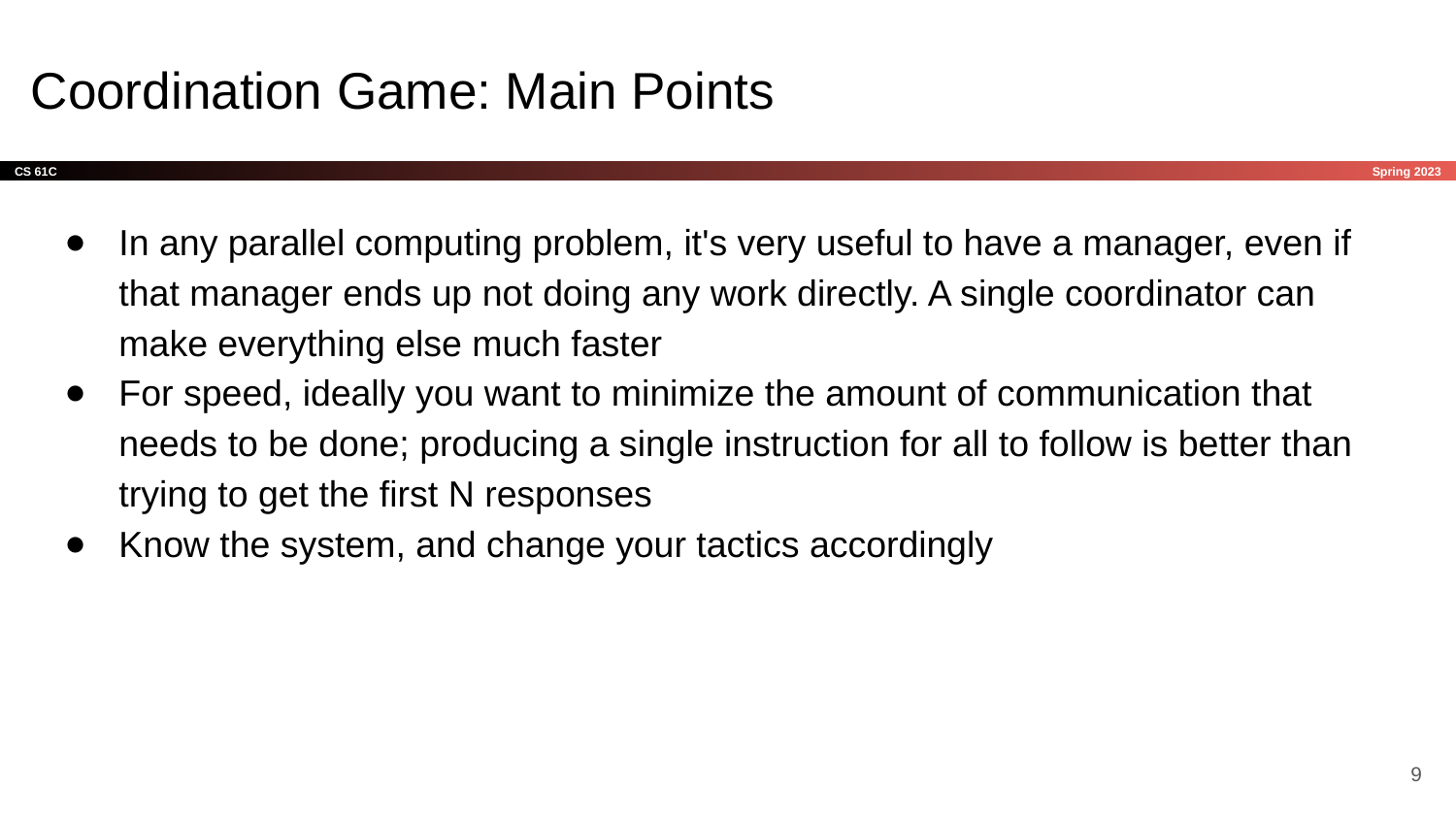

# Coordination Game: Main Points
In any parallel computing problem, it's very useful to have a manager, even if that manager ends up not doing any work directly. A single coordinator can make everything else much faster
For speed, ideally you want to minimize the amount of communication that needs to be done; producing a single instruction for all to follow is better than trying to get the first N responses
Know the system, and change your tactics accordingly
9